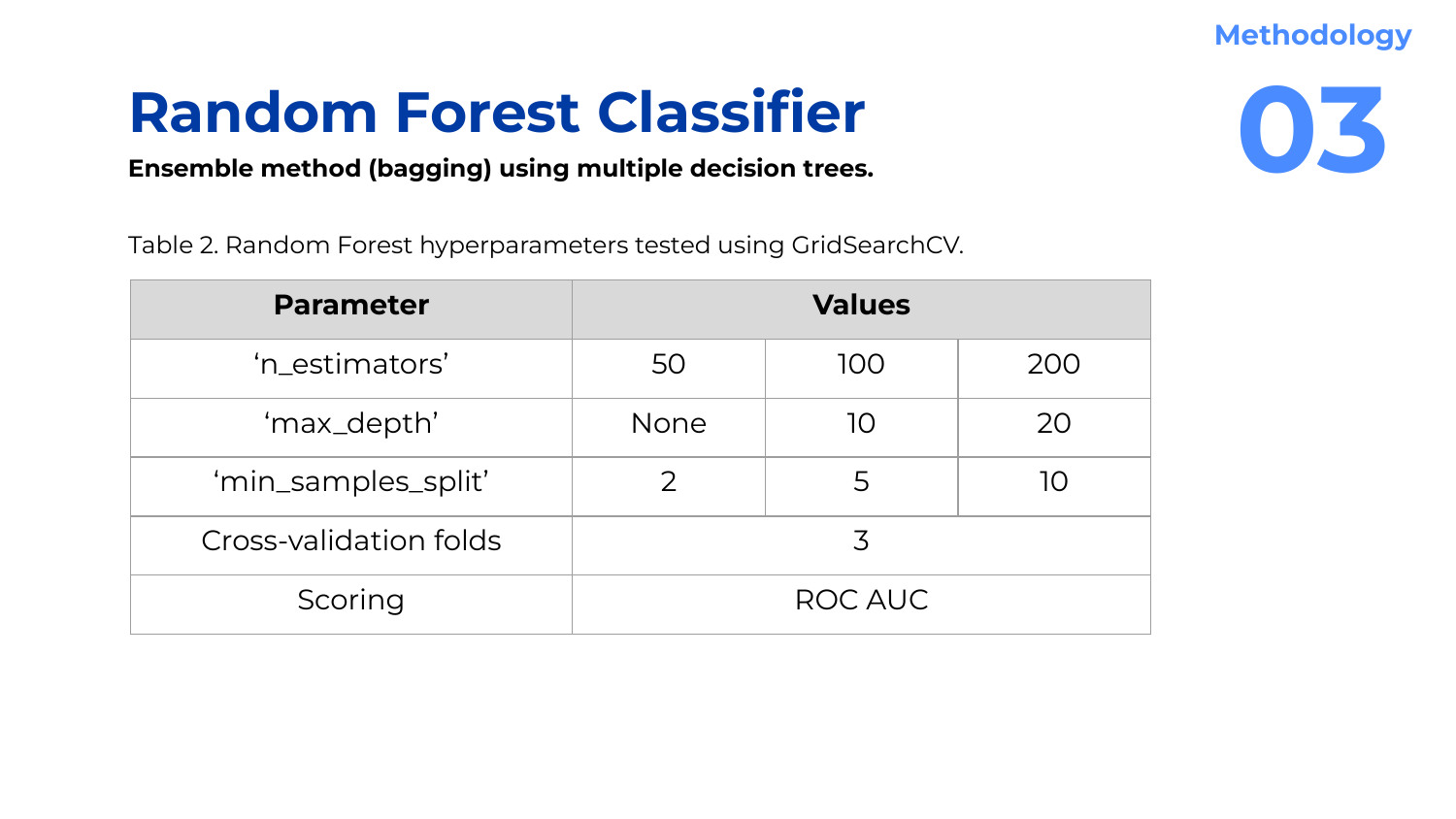

Methodology
03
# Random Forest Classifier
Ensemble method (bagging) using multiple decision trees.
Table 2. Random Forest hyperparameters tested using GridSearchCV.
| Parameter | Values |  |  |
| --- | --- | --- | --- |
| ‘n\_estimators’ | 50 | 100 | 200 |
| ‘max\_depth’ | None | 10 | 20 |
| ‘min\_samples\_split’ | 2 | 5 | 10 |
| Cross-validation folds | 3 |  |  |
| Scoring | ROC AUC |  |  |